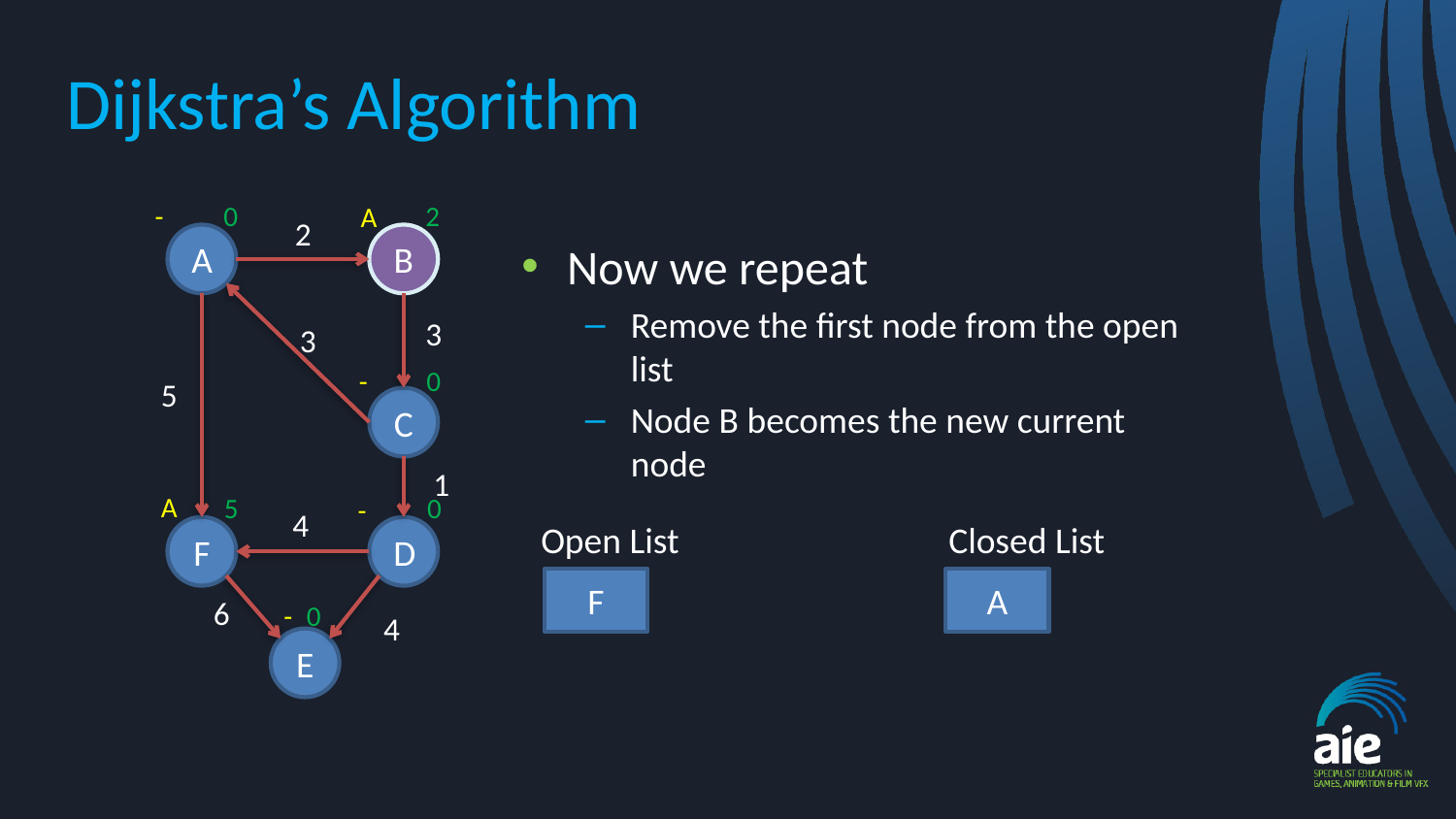

# Dijkstra’s Algorithm
2
0
-
A
2
A
B
Now we repeat
Remove the first node from the open list
Node B becomes the new current node

3
3
0
-
5
C
1
A
5
0
-
4
Closed List
Open List
F
D
F
A
6
0
-
4
E